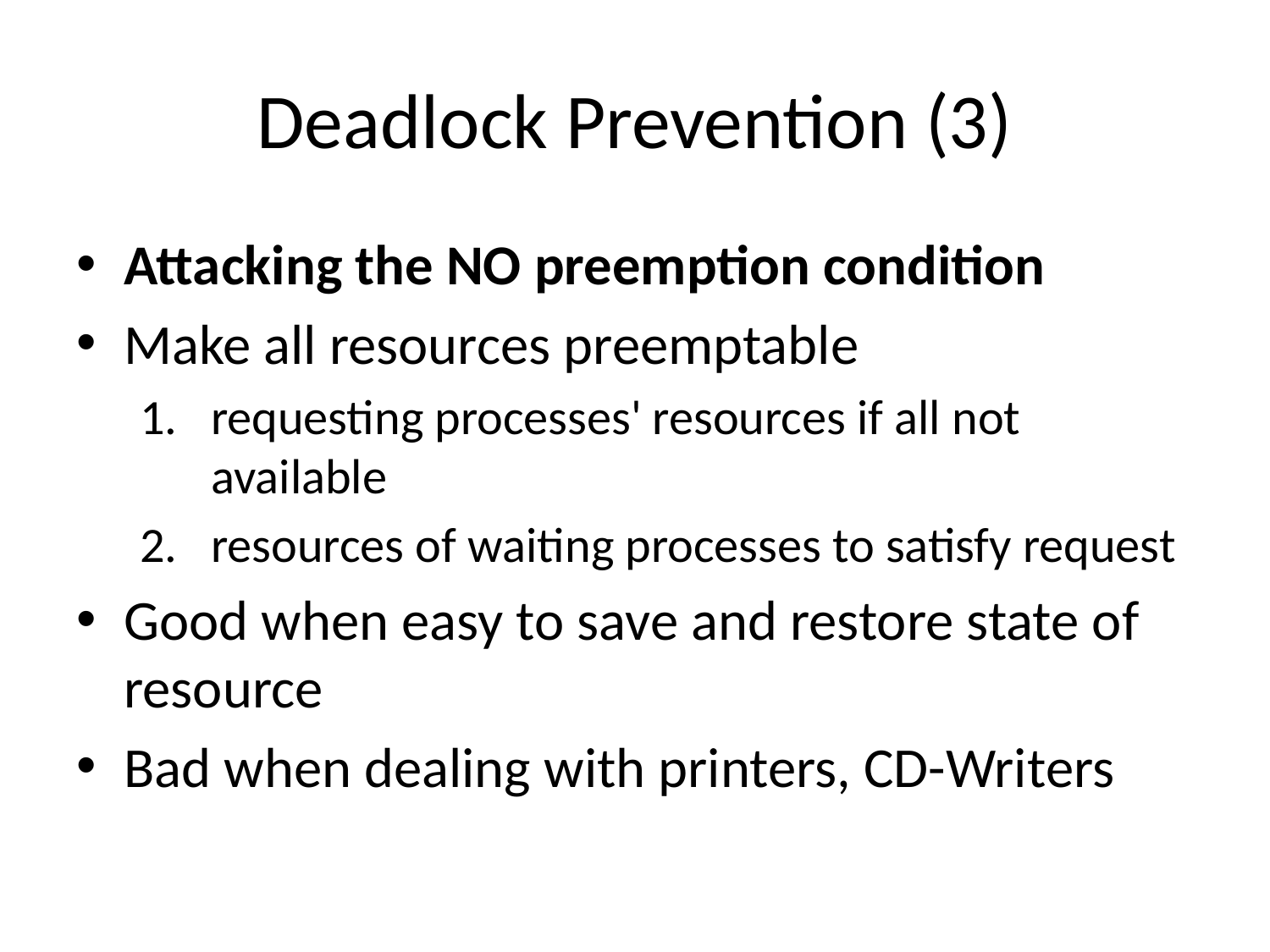

# Deadlock Prevention (3)
Attacking the NO preemption condition
Make all resources preemptable
requesting processes' resources if all not available
resources of waiting processes to satisfy request
Good when easy to save and restore state of resource
Bad when dealing with printers, CD-Writers